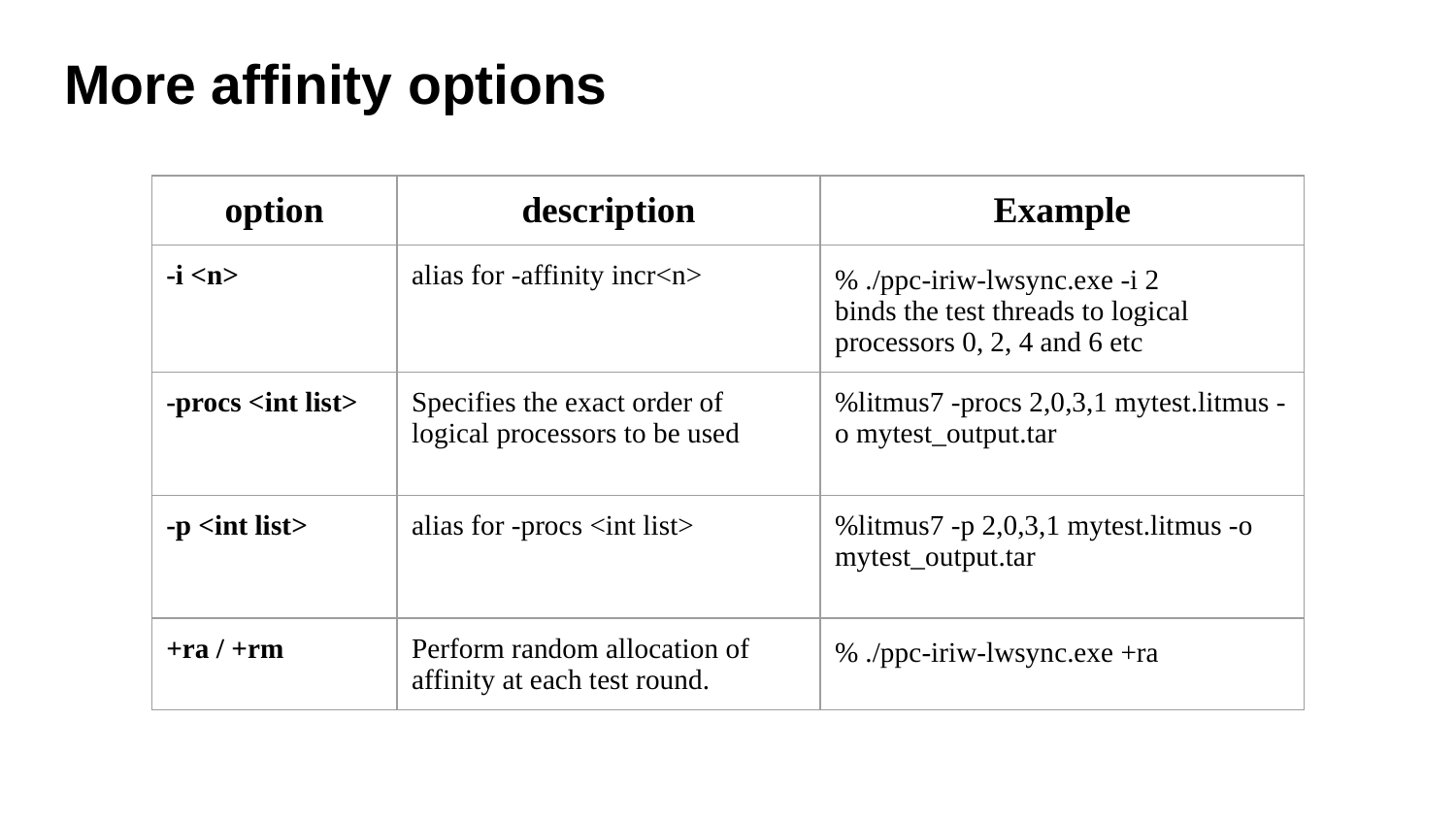

# More affinity options
| option | description | Example |
| --- | --- | --- |
| -i <n> | alias for -affinity incr<n> | % ./ppc-iriw-lwsync.exe -i 2 binds the test threads to logical processors 0, 2, 4 and 6 etc |
| -procs <int list> | Specifies the exact order of logical processors to be used | %litmus7 -procs 2,0,3,1 mytest.litmus -o mytest\_output.tar |
| -p <int list> | alias for -procs <int list> | %litmus7 -p 2,0,3,1 mytest.litmus -o mytest\_output.tar |
| +ra / +rm | Perform random allocation of affinity at each test round. | % ./ppc-iriw-lwsync.exe +ra |